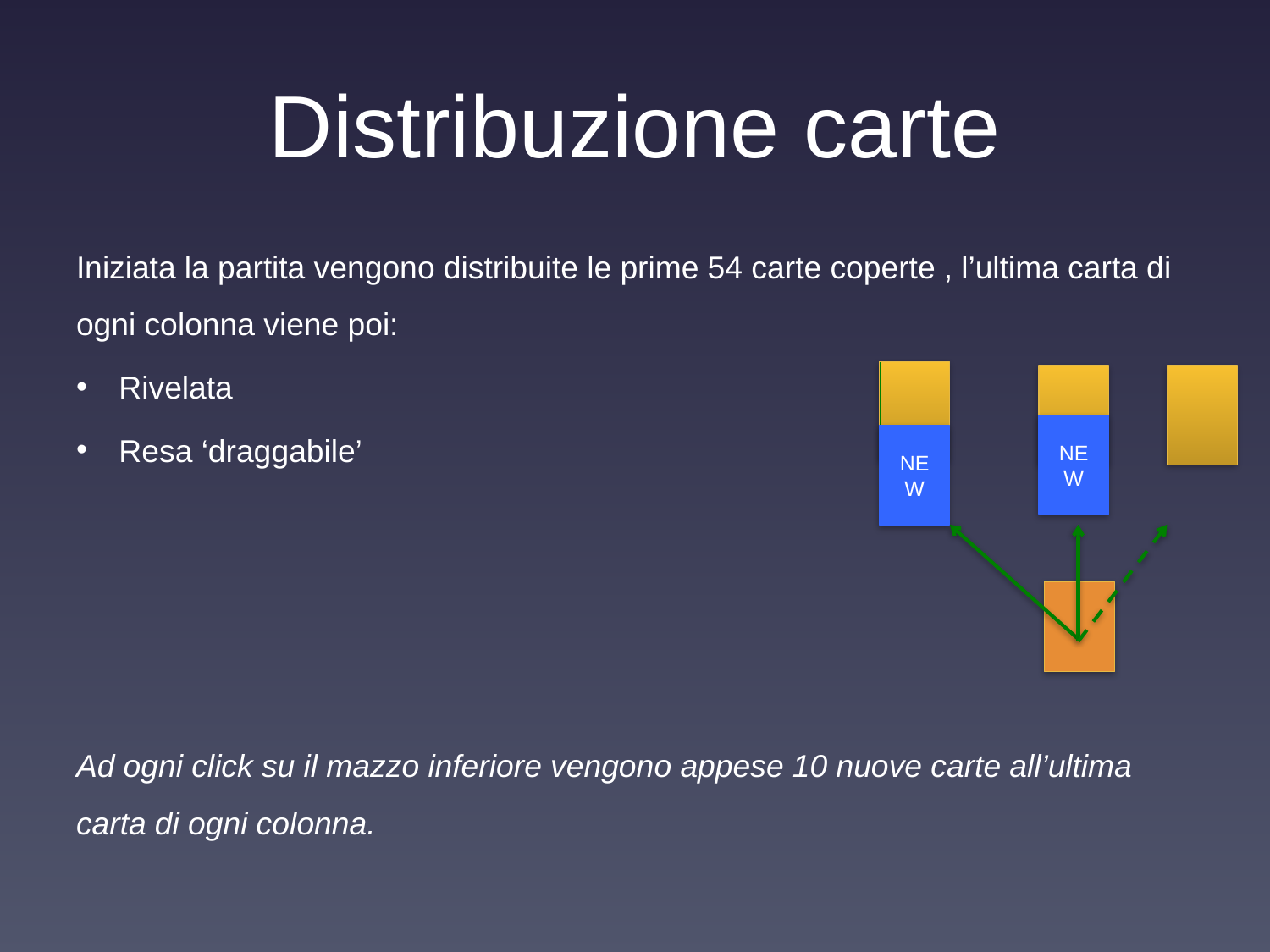

# Distribuzione carte
Iniziata la partita vengono distribuite le prime 54 carte coperte , l’ultima carta di ogni colonna viene poi:
Rivelata
Resa ‘draggabile’

Ad ogni click su il mazzo inferiore vengono appese 10 nuove carte all’ultima carta di ogni colonna.

NEW
NEW